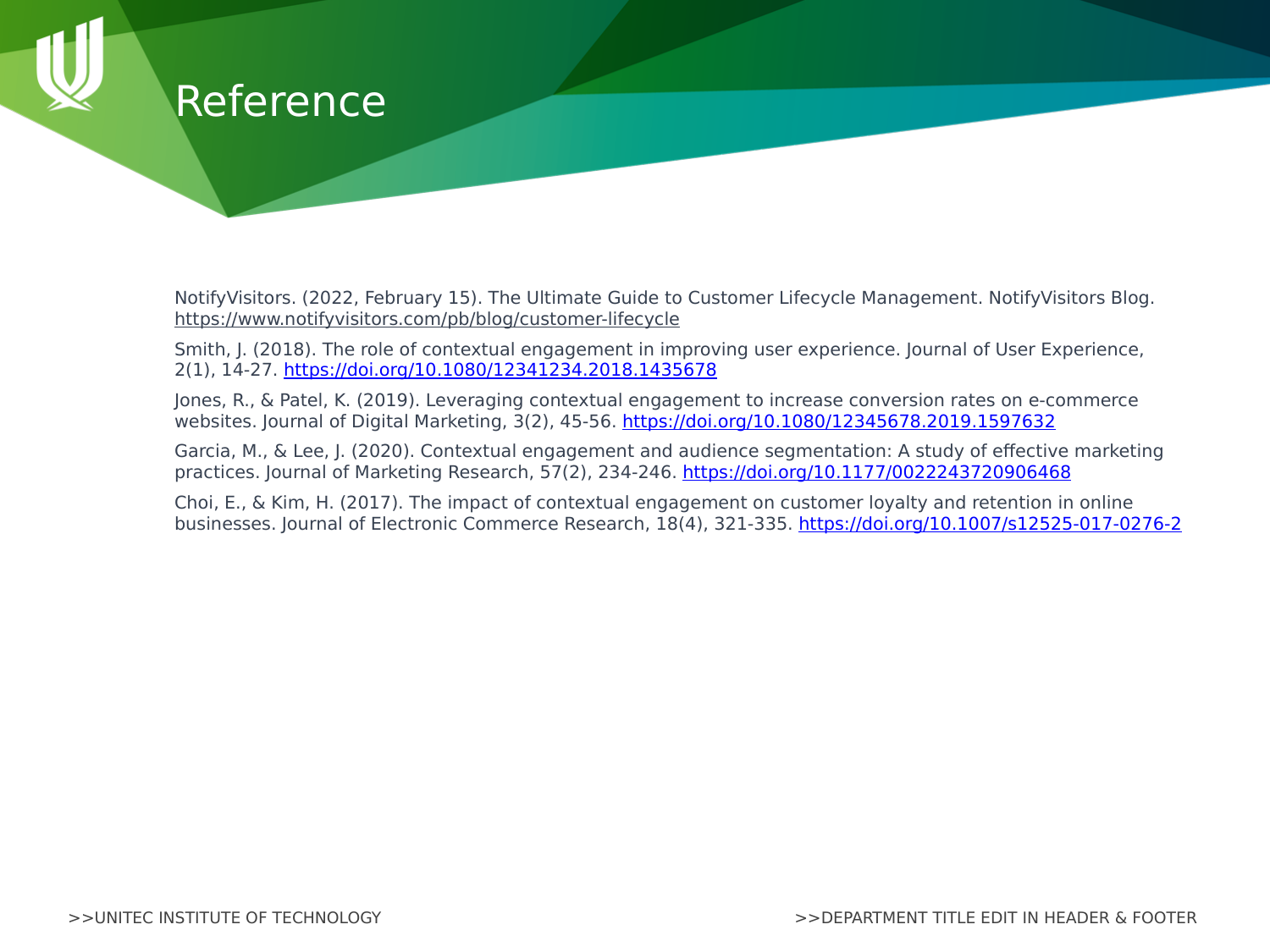

# Reference
NotifyVisitors. (2022, February 15). The Ultimate Guide to Customer Lifecycle Management. NotifyVisitors Blog. https://www.notifyvisitors.com/pb/blog/customer-lifecycle
Smith, J. (2018). The role of contextual engagement in improving user experience. Journal of User Experience, 2(1), 14-27. https://doi.org/10.1080/12341234.2018.1435678
Jones, R., & Patel, K. (2019). Leveraging contextual engagement to increase conversion rates on e-commerce websites. Journal of Digital Marketing, 3(2), 45-56. https://doi.org/10.1080/12345678.2019.1597632
Garcia, M., & Lee, J. (2020). Contextual engagement and audience segmentation: A study of effective marketing practices. Journal of Marketing Research, 57(2), 234-246. https://doi.org/10.1177/0022243720906468
Choi, E., & Kim, H. (2017). The impact of contextual engagement on customer loyalty and retention in online businesses. Journal of Electronic Commerce Research, 18(4), 321-335. https://doi.org/10.1007/s12525-017-0276-2

>>DEPARTMENT TITLE EDIT IN HEADER & FOOTER